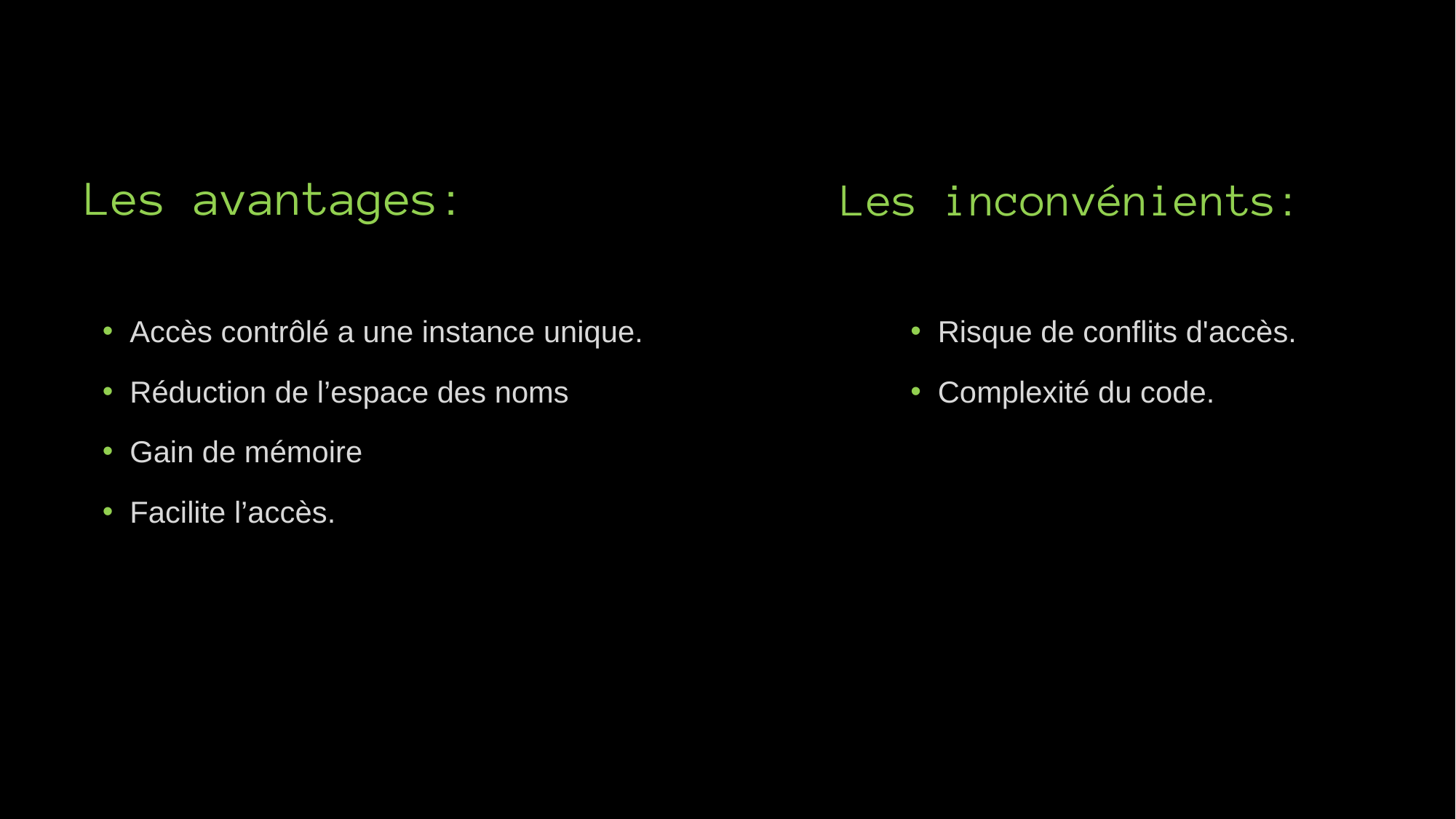

# Les avantages:
Les inconvénients:
Accès contrôlé a une instance unique.
Réduction de l’espace des noms
Gain de mémoire
Facilite l’accès.
Risque de conflits d'accès.
Complexité du code.